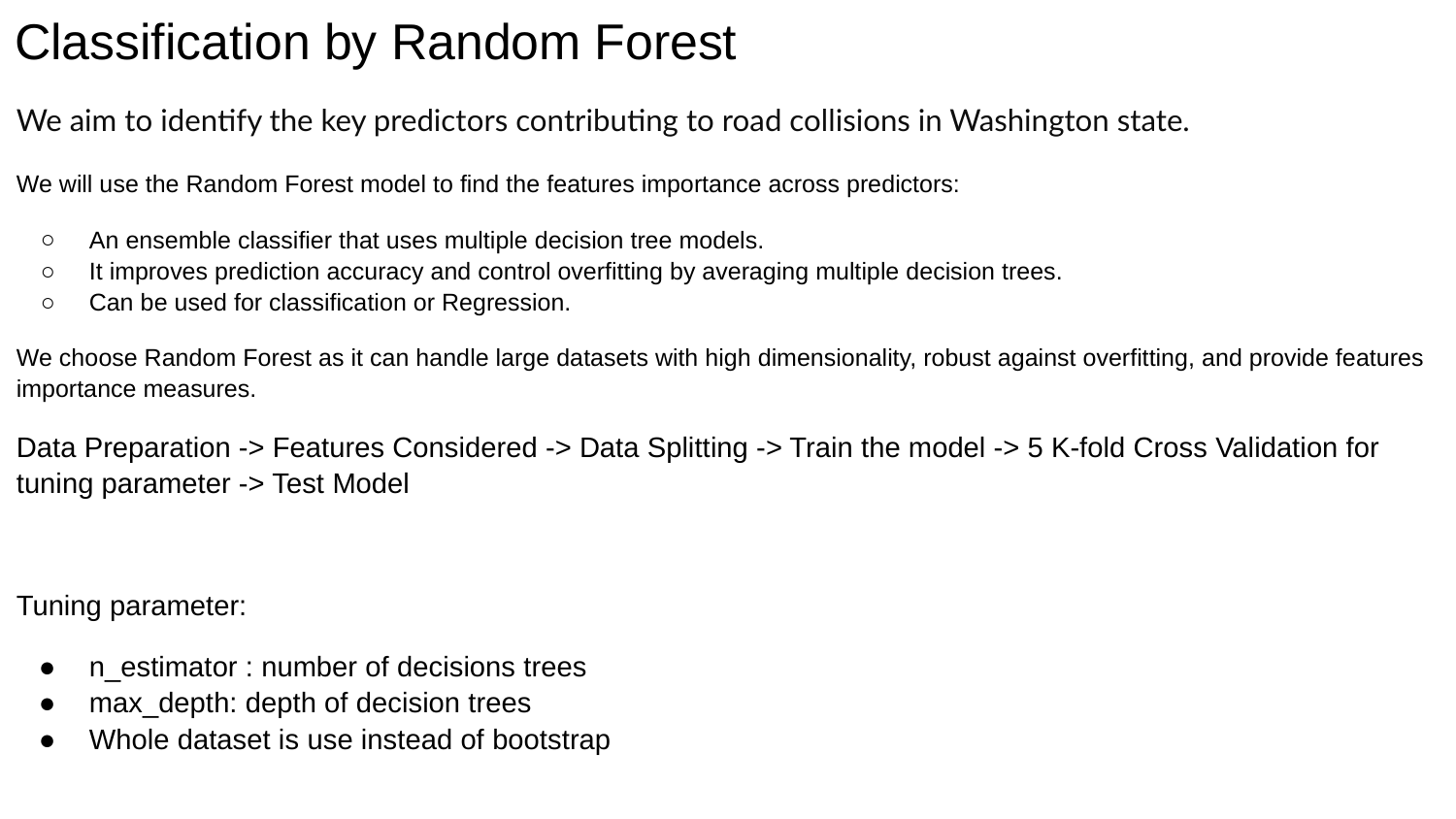

# Classification by Random Forest
We aim to identify the key predictors contributing to road collisions in Washington state.

We will use the Random Forest model to find the features importance across predictors:
﻿﻿An ensemble classifier that uses multiple decision tree models.
It improves prediction accuracy and control overfitting by averaging multiple decision trees.
Can be used for classification or Regression.
We choose Random Forest as it can handle large datasets with high dimensionality, robust against overfitting, and provide features importance measures.
Data Preparation -> Features Considered -> Data Splitting -> Train the model -> 5 K-fold Cross Validation for tuning parameter -> Test Model

Tuning parameter:
n_estimator : number of decisions trees
max_depth: depth of decision trees
Whole dataset is use instead of bootstrap